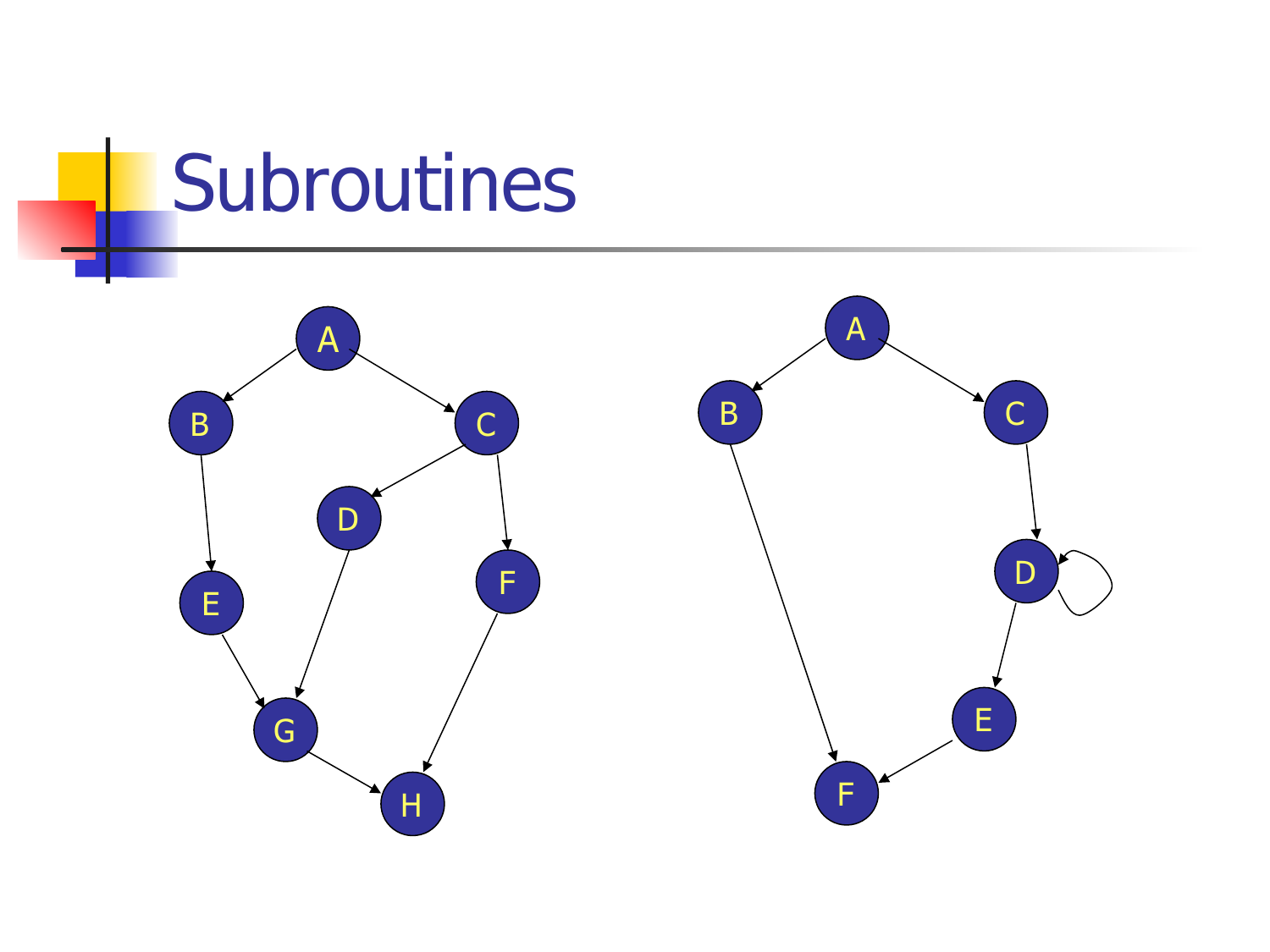

# Subroutines
A
A

B
C
B
C

D
D

F

E

E
G

F
H